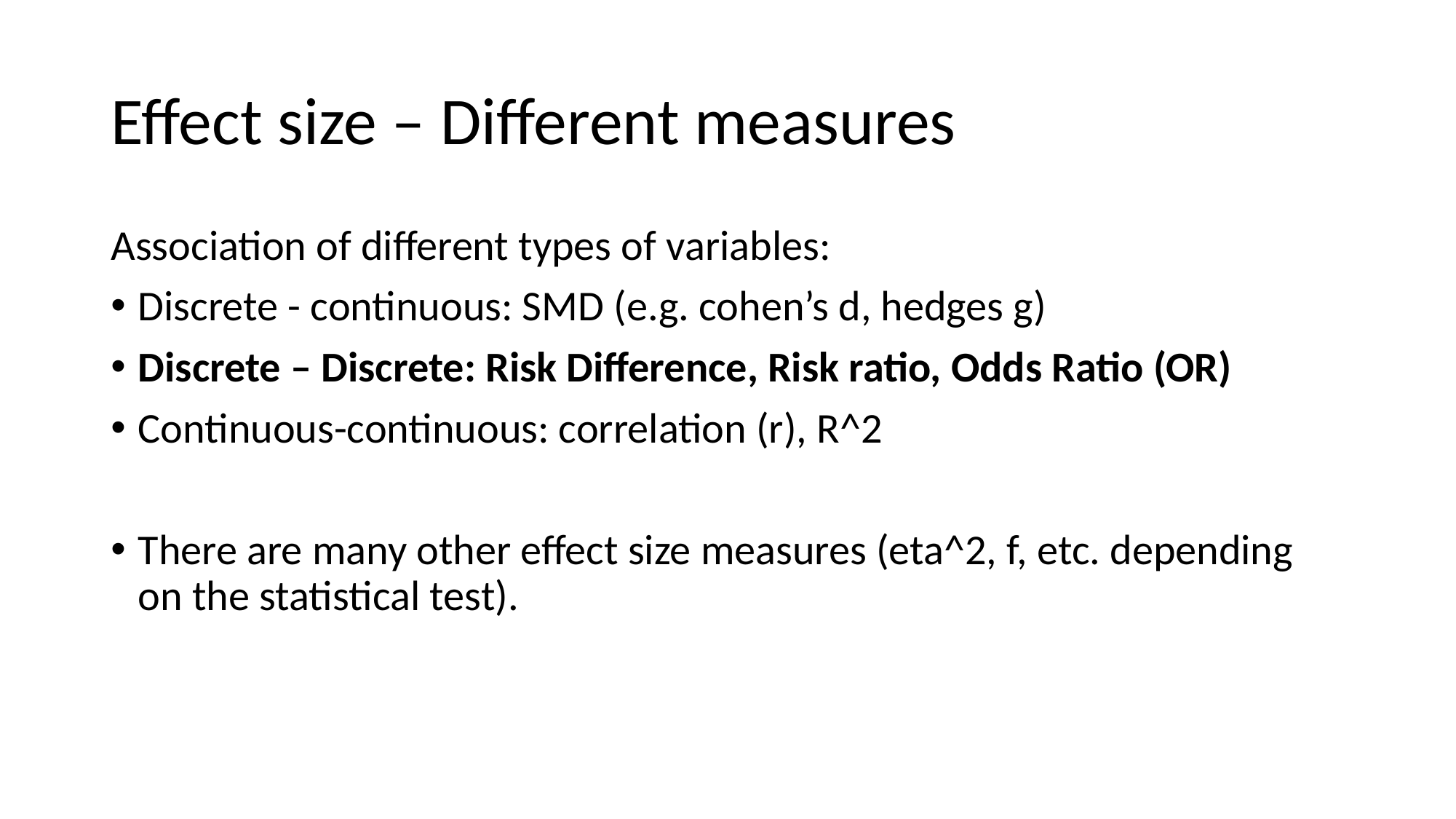

# Effect size – Different measures
Association of different types of variables:
Discrete - continuous: SMD (e.g. cohen’s d, hedges g)
Discrete – Discrete: Risk Difference, Risk ratio, Odds Ratio (OR)
Continuous-continuous: correlation (r), R^2

There are many other effect size measures (eta^2, f, etc. depending on the statistical test).